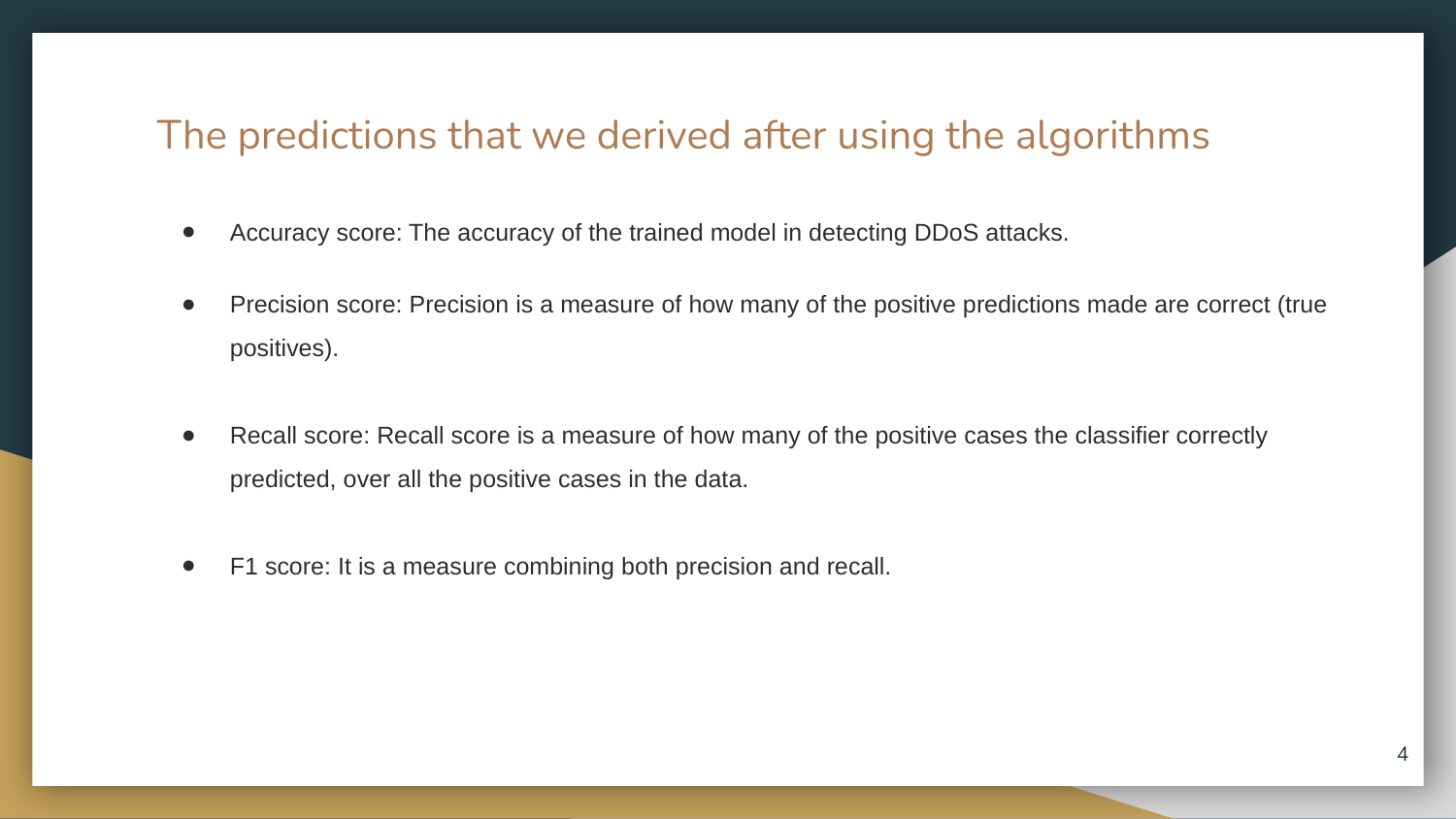

# The predictions that we derived after using the algorithms
Accuracy score: The accuracy of the trained model in detecting DDoS attacks.
Precision score: Precision is a measure of how many of the positive predictions made are correct (true positives).
Recall score: Recall score is a measure of how many of the positive cases the classifier correctly predicted, over all the positive cases in the data.
F1 score: It is a measure combining both precision and recall.

4